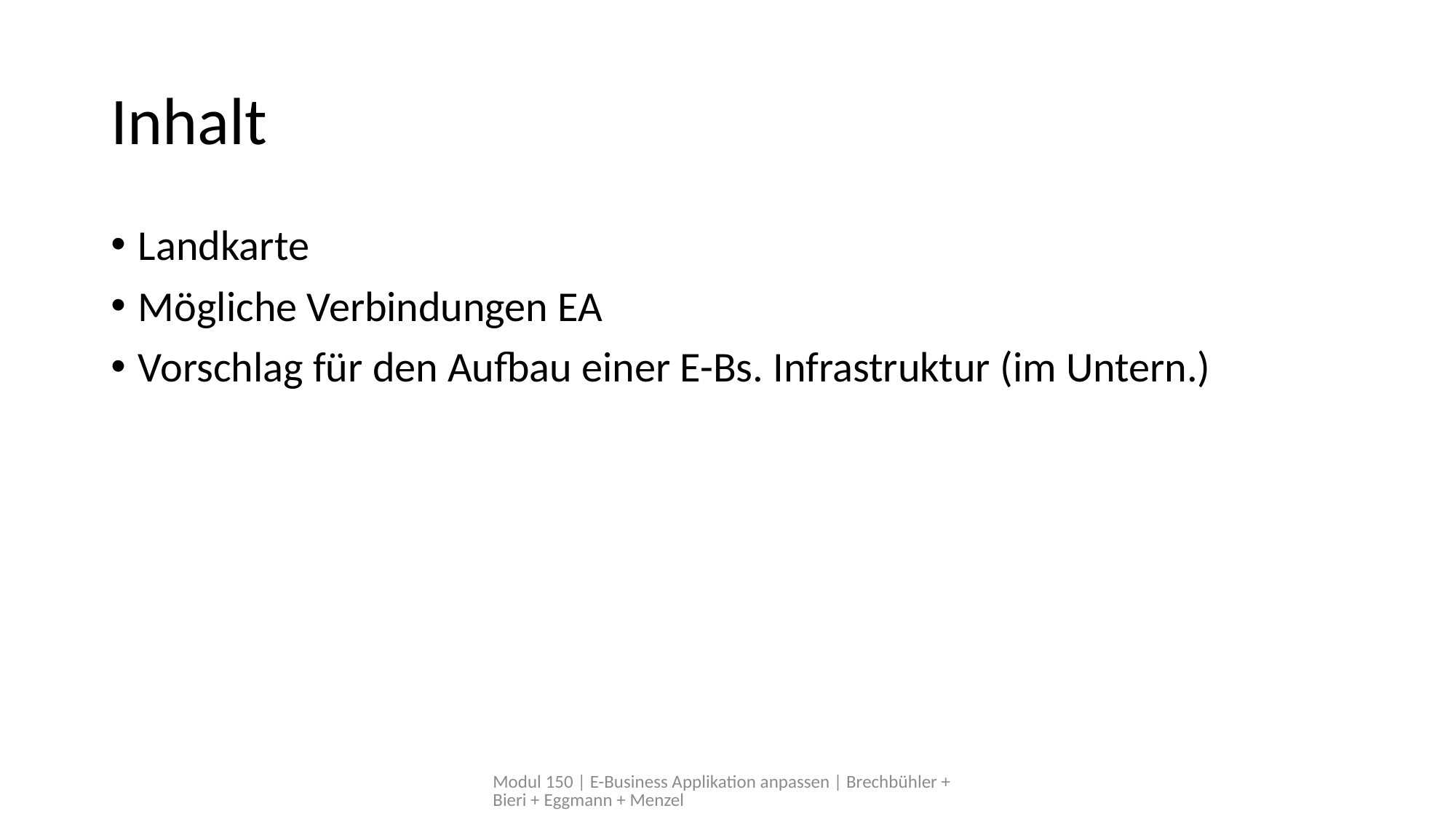

# Inhalt
Landkarte
Mögliche Verbindungen EA
Vorschlag für den Aufbau einer E-Bs. Infrastruktur (im Untern.)
Modul 150 | E-Business Applikation anpassen | Brechbühler + Bieri + Eggmann + Menzel